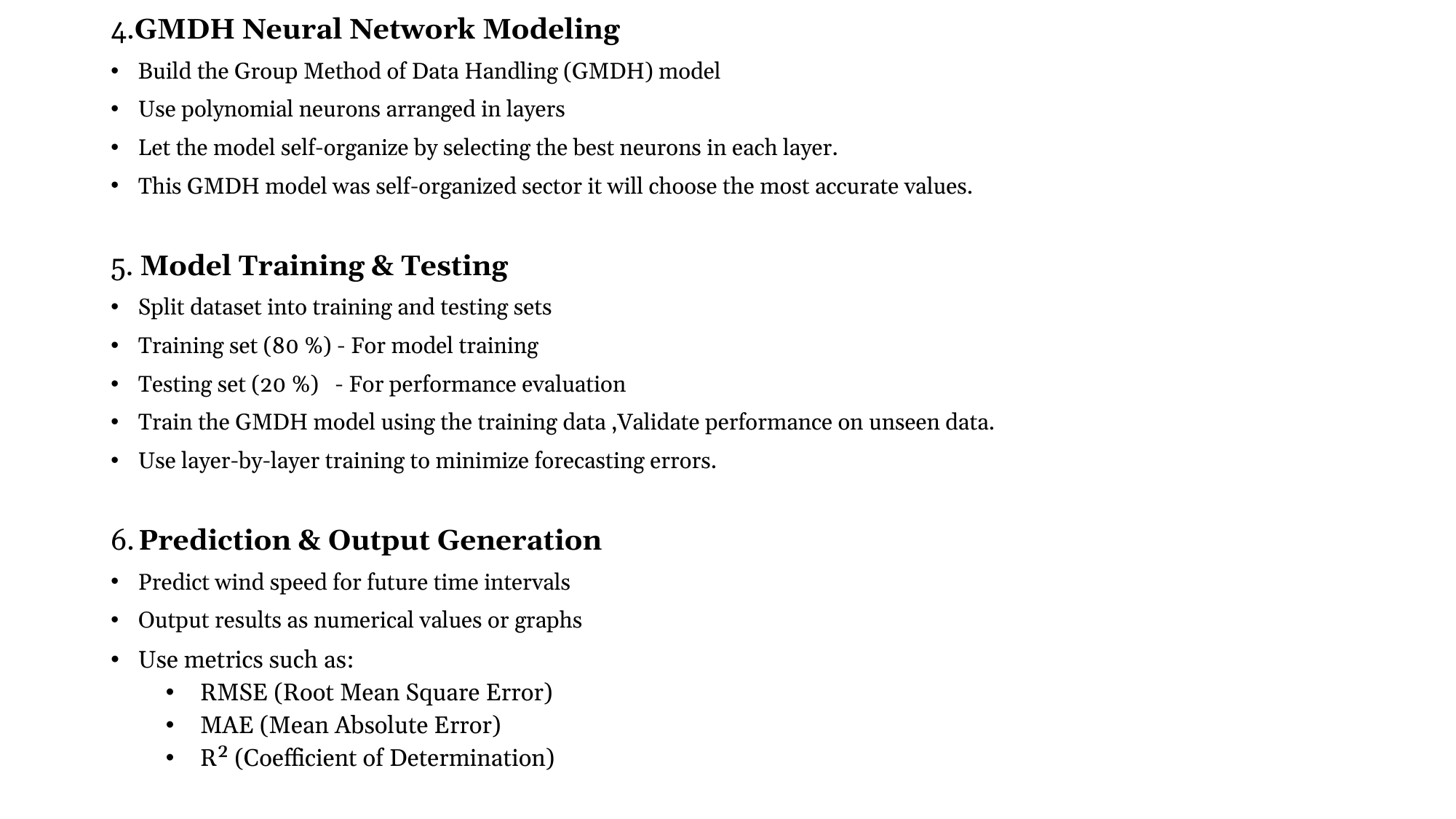

4.GMDH Neural Network Modeling
Build the Group Method of Data Handling (GMDH) model
Use polynomial neurons arranged in layers
Let the model self-organize by selecting the best neurons in each layer.
This GMDH model was self-organized sector it will choose the most accurate values.

5. Model Training & Testing
Split dataset into training and testing sets
Training set (80 %) - For model training
Testing set (20 %)   - For performance evaluation
Train the GMDH model using the training data ,Validate performance on unseen data.
Use layer-by-layer training to minimize forecasting errors.

6. Prediction & Output Generation
Predict wind speed for future time intervals
Output results as numerical values or graphs
Use metrics such as:
RMSE (Root Mean Square Error)
MAE (Mean Absolute Error)
R² (Coefficient of Determination)